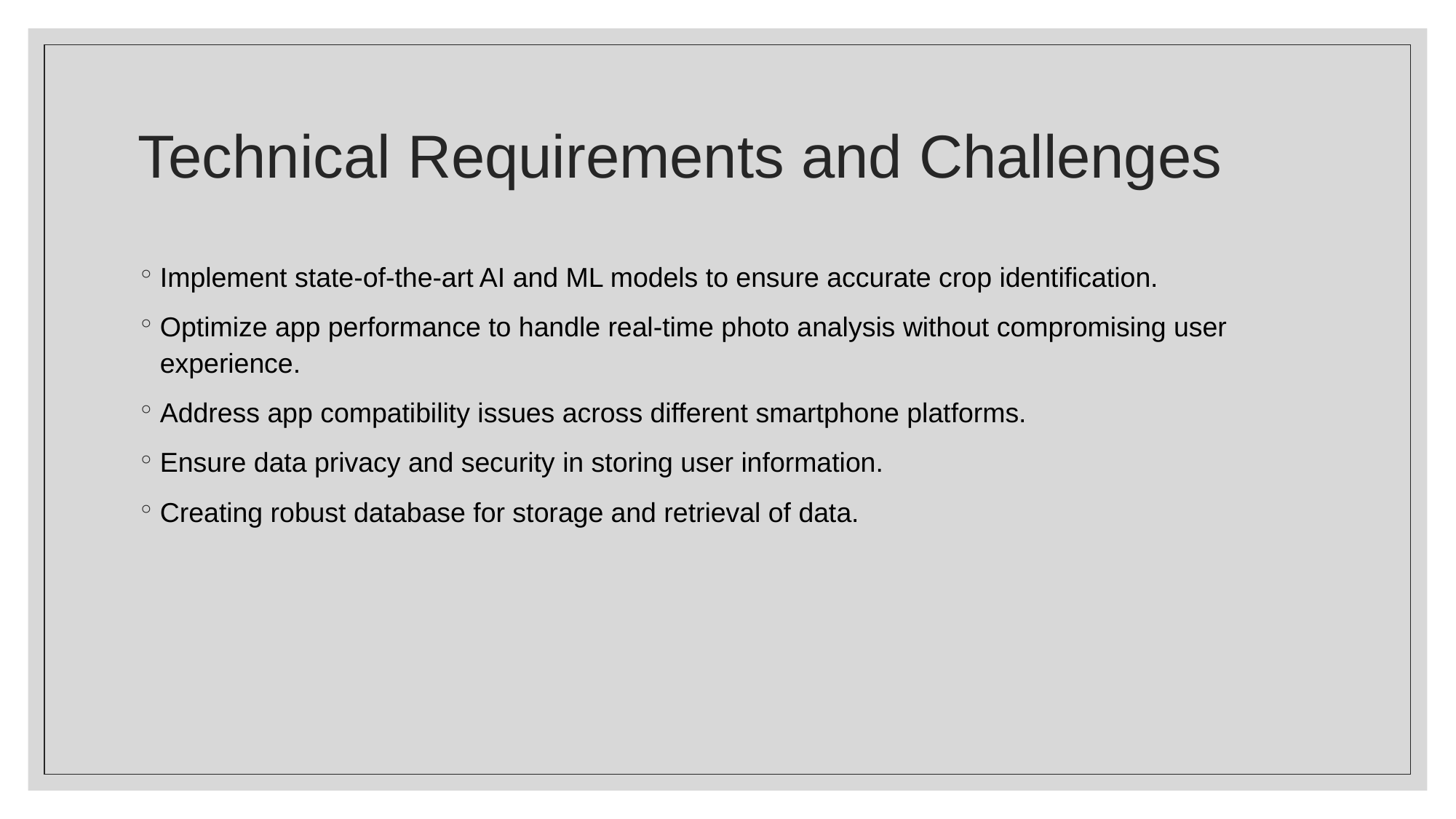

# Technical Requirements and Challenges
Implement state-of-the-art AI and ML models to ensure accurate crop identification.
Optimize app performance to handle real-time photo analysis without compromising user experience.
Address app compatibility issues across different smartphone platforms.
Ensure data privacy and security in storing user information.
Creating robust database for storage and retrieval of data.